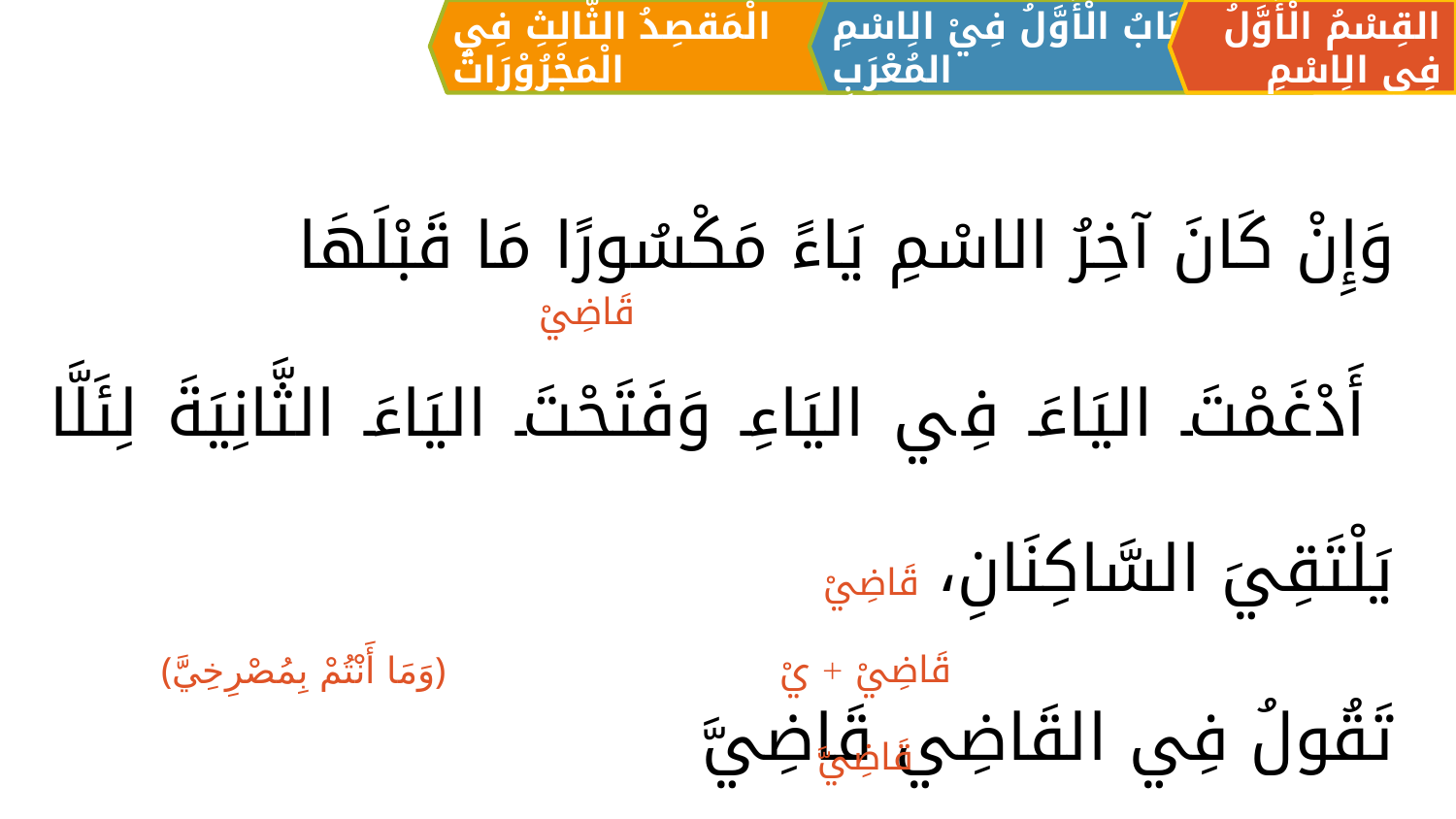

الْمَقصِدُ الثَّالِثِ فِي الْمَجْرُوْرَاتُ
القِسْمُ الْأَوَّلُ فِي الِاسْمِ
اَلبَابُ الْأَوَّلُ فِيْ الِاسْمِ المُعْرَبِ
وَإِنْ كَانَ آخِرُ الاسْمِ يَاءً مَكْسُورًا مَا قَبْلَهَا
 أَدْغَمْتَ اليَاءَ فِي اليَاءِ وَفَتَحْتَ اليَاءَ الثَّانِيَةَ لِئَلَّا يَلْتَقِيَ السَّاكِنَانِ،
تَقُولُ فِي القَاضِي قَاضِيَّ
قَاضِيْ
قَاضِيْ
قَاضِيْ + يْ
قَاضِيَّ
﴿وَمَا أَنْتُمْ بِمُصْرِخِيَّ﴾